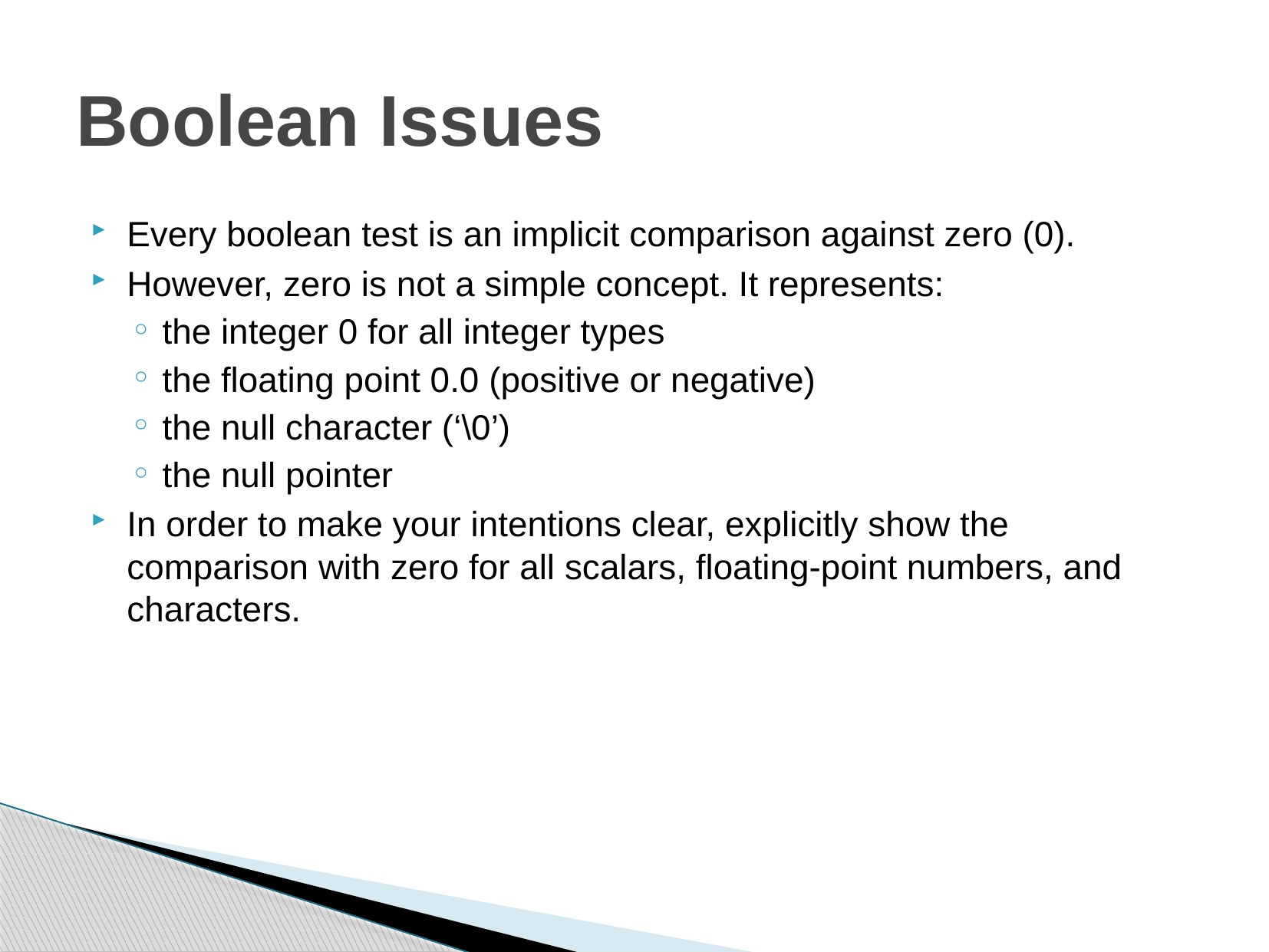

# Boolean Issues
Every boolean test is an implicit comparison against zero (0).
However, zero is not a simple concept. It represents:
the integer 0 for all integer types
the floating point 0.0 (positive or negative)
the null character (‘\0’)
the null pointer
In order to make your intentions clear, explicitly show the comparison with zero for all scalars, floating-point numbers, and characters.